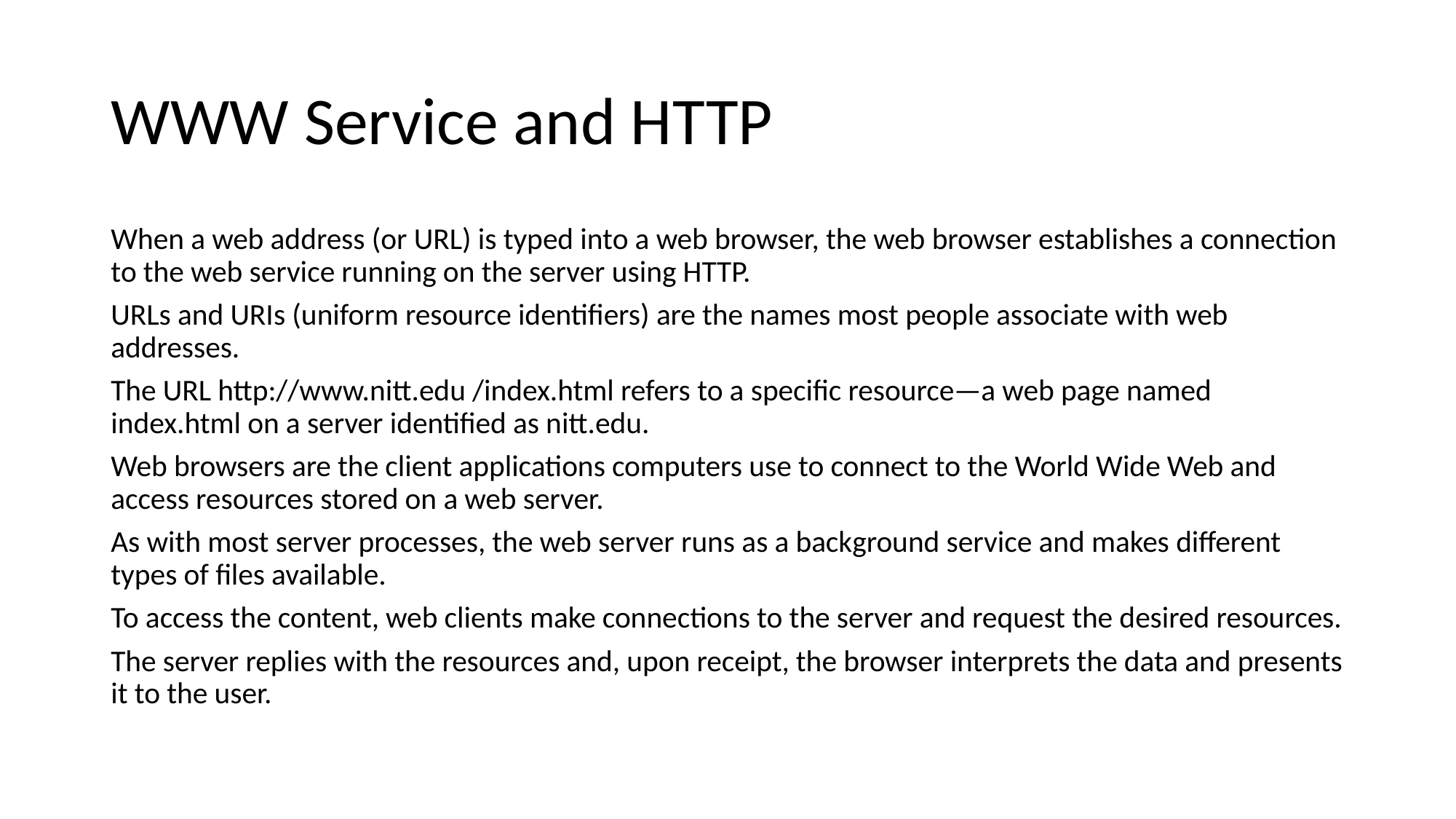

# WWW Service and HTTP
When a web address (or URL) is typed into a web browser, the web browser establishes a connection to the web service running on the server using HTTP.
URLs and URIs (uniform resource identifiers) are the names most people associate with web addresses.
The URL http://www.nitt.edu /index.html refers to a specific resource—a web page named index.html on a server identified as nitt.edu.
Web browsers are the client applications computers use to connect to the World Wide Web and access resources stored on a web server.
As with most server processes, the web server runs as a background service and makes different types of files available.
To access the content, web clients make connections to the server and request the desired resources.
The server replies with the resources and, upon receipt, the browser interprets the data and presents it to the user.